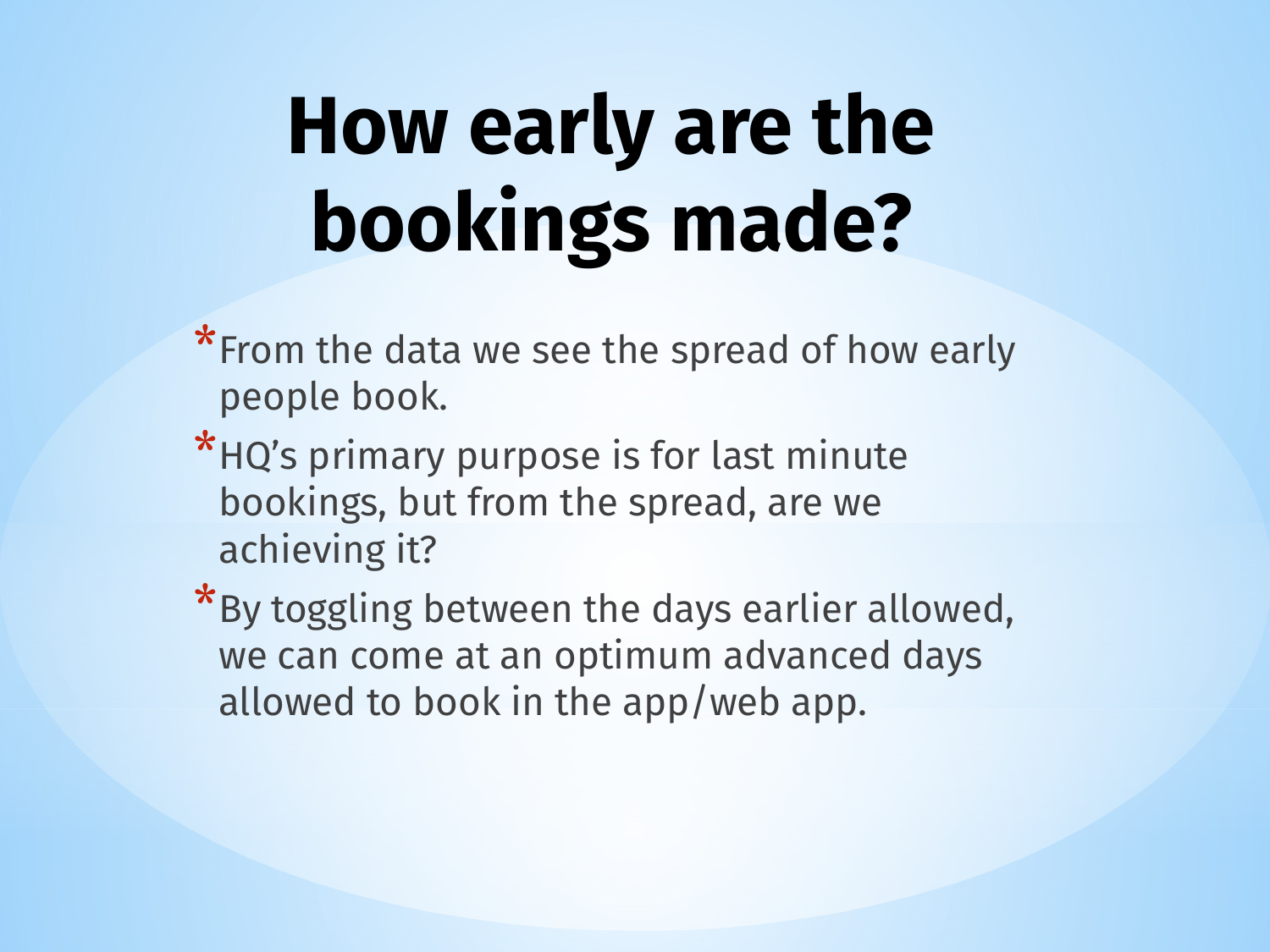

# How early are the bookings made?
From the data we see the spread of how early people book.
HQ’s primary purpose is for last minute bookings, but from the spread, are we achieving it?
By toggling between the days earlier allowed, we can come at an optimum advanced days allowed to book in the app/web app.